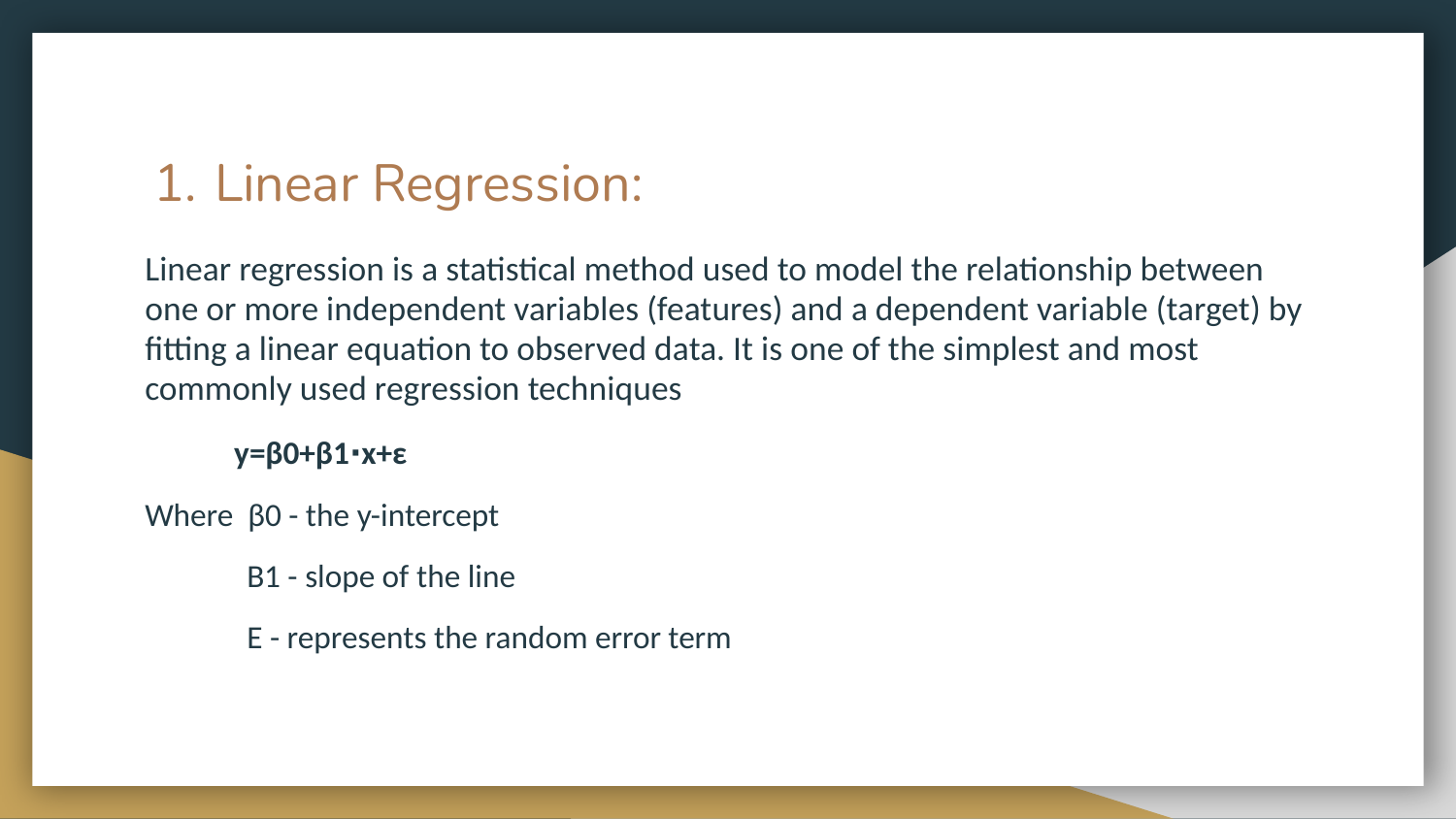

# Linear Regression:
Linear regression is a statistical method used to model the relationship between one or more independent variables (features) and a dependent variable (target) by fitting a linear equation to observed data. It is one of the simplest and most commonly used regression techniques
               y=β0+β1⋅x+ε
Where  β0 - the y-intercept
              Β1 - slope of the line
              Ε - represents the random error term